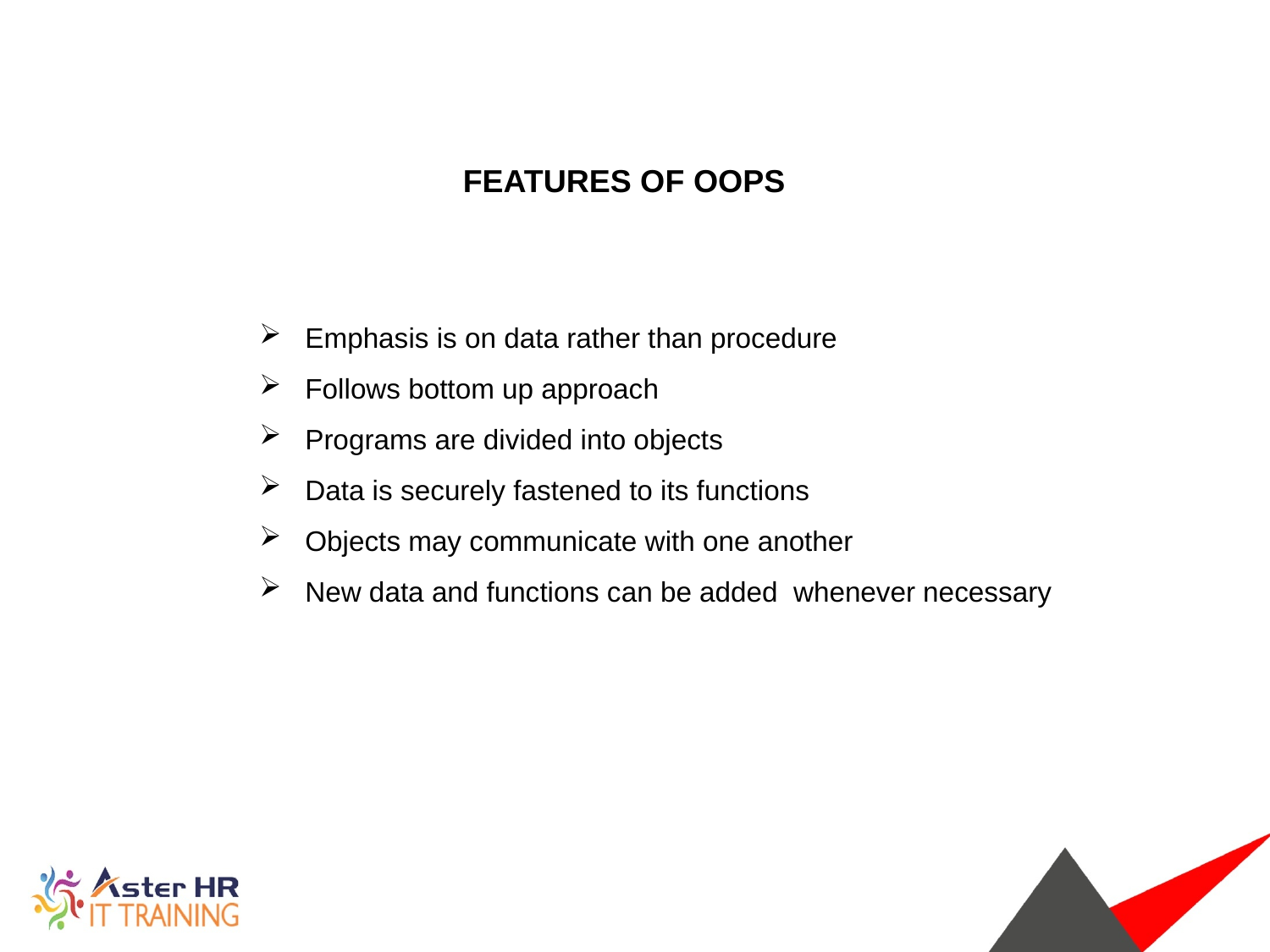

FEATURES OF OOPS
  Emphasis is on data rather than procedure
  Follows bottom up approach
  Programs are divided into objects
  Data is securely fastened to its functions
  Objects may communicate with one another
  New data and functions can be added  whenever necessary